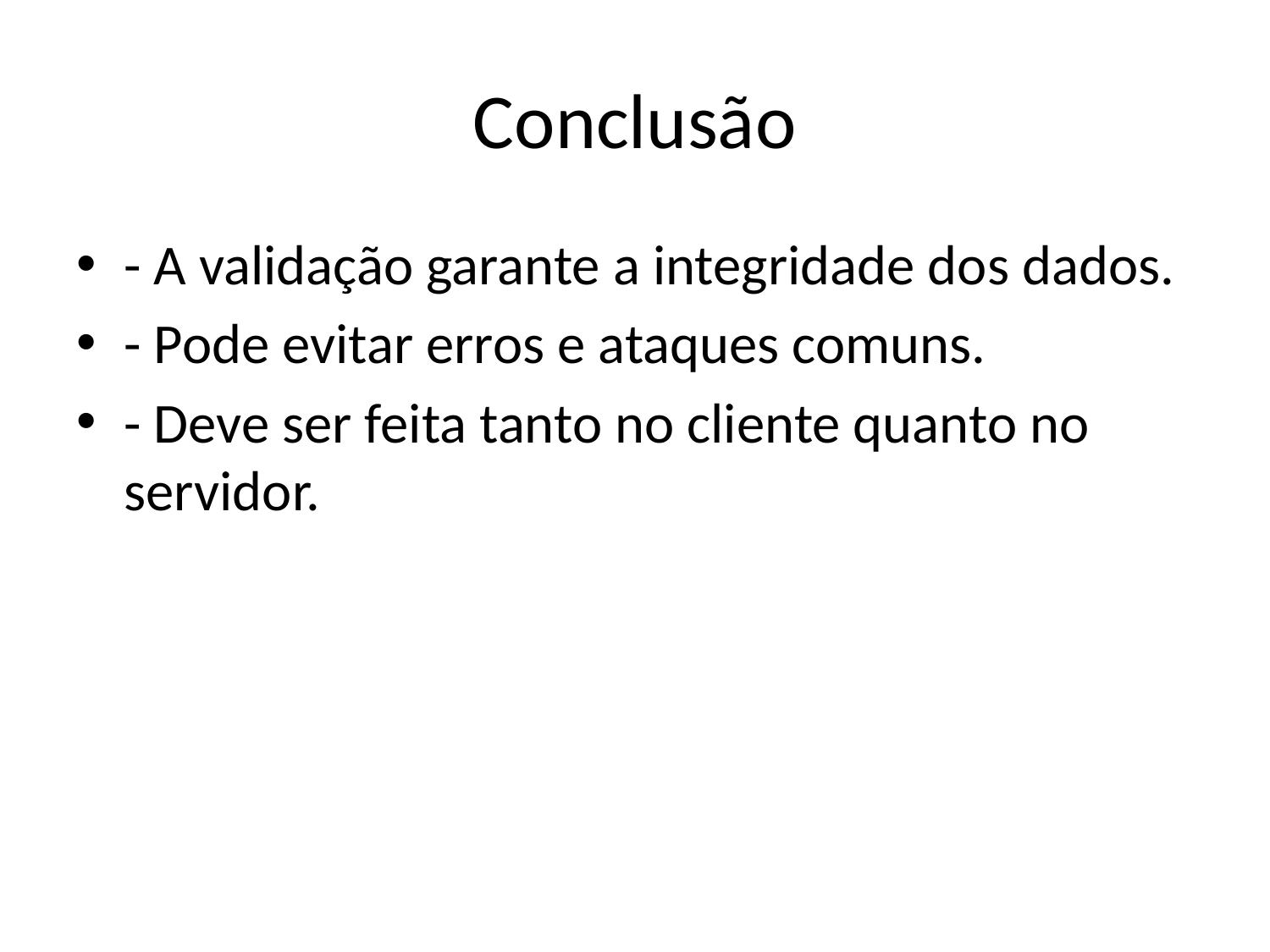

# Conclusão
- A validação garante a integridade dos dados.
- Pode evitar erros e ataques comuns.
- Deve ser feita tanto no cliente quanto no servidor.